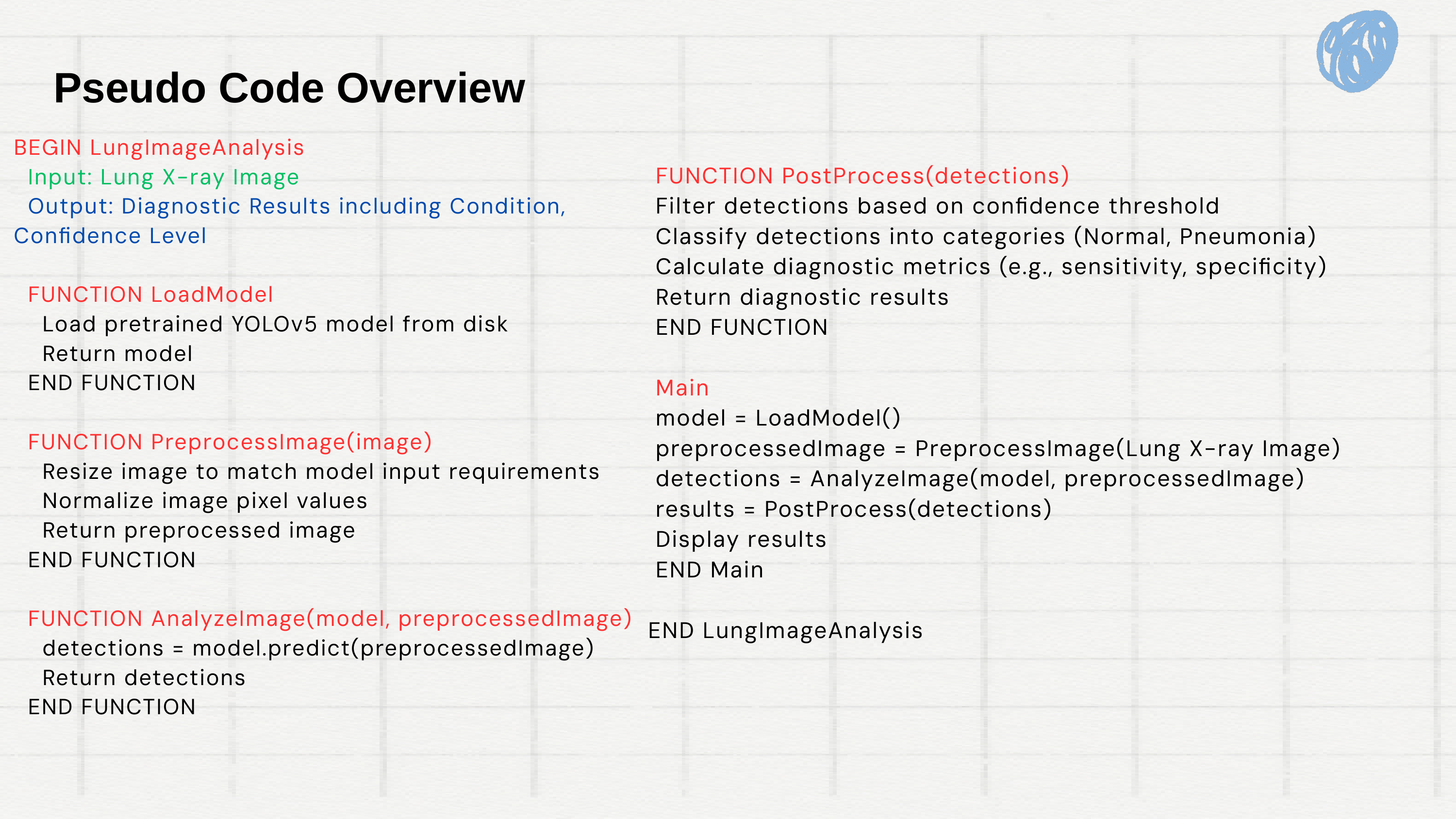

Pseudo Code Overview
BEGIN LungImageAnalysis
  Input: Lung X-ray Image
  Output: Diagnostic Results including Condition,
Confidence Level

  FUNCTION LoadModel
    Load pretrained YOLOv5 model from disk
    Return model
  END FUNCTION

  FUNCTION PreprocessImage(image)
    Resize image to match model input requirements
    Normalize image pixel values
    Return preprocessed image
  END FUNCTION

  FUNCTION AnalyzeImage(model, preprocessedImage)
    detections = model.predict(preprocessedImage)
    Return detections
  END FUNCTION

 FUNCTION PostProcess(detections)
 Filter detections based on confidence threshold
 Classify detections into categories (Normal, Pneumonia)
 Calculate diagnostic metrics (e.g., sensitivity, specificity)
 Return diagnostic results
 END FUNCTION

 Main
 model = LoadModel()
 preprocessedImage = PreprocessImage(Lung X-ray Image)
 detections = AnalyzeImage(model, preprocessedImage)
 results = PostProcess(detections)
 Display results
 END Main

END LungImageAnalysis